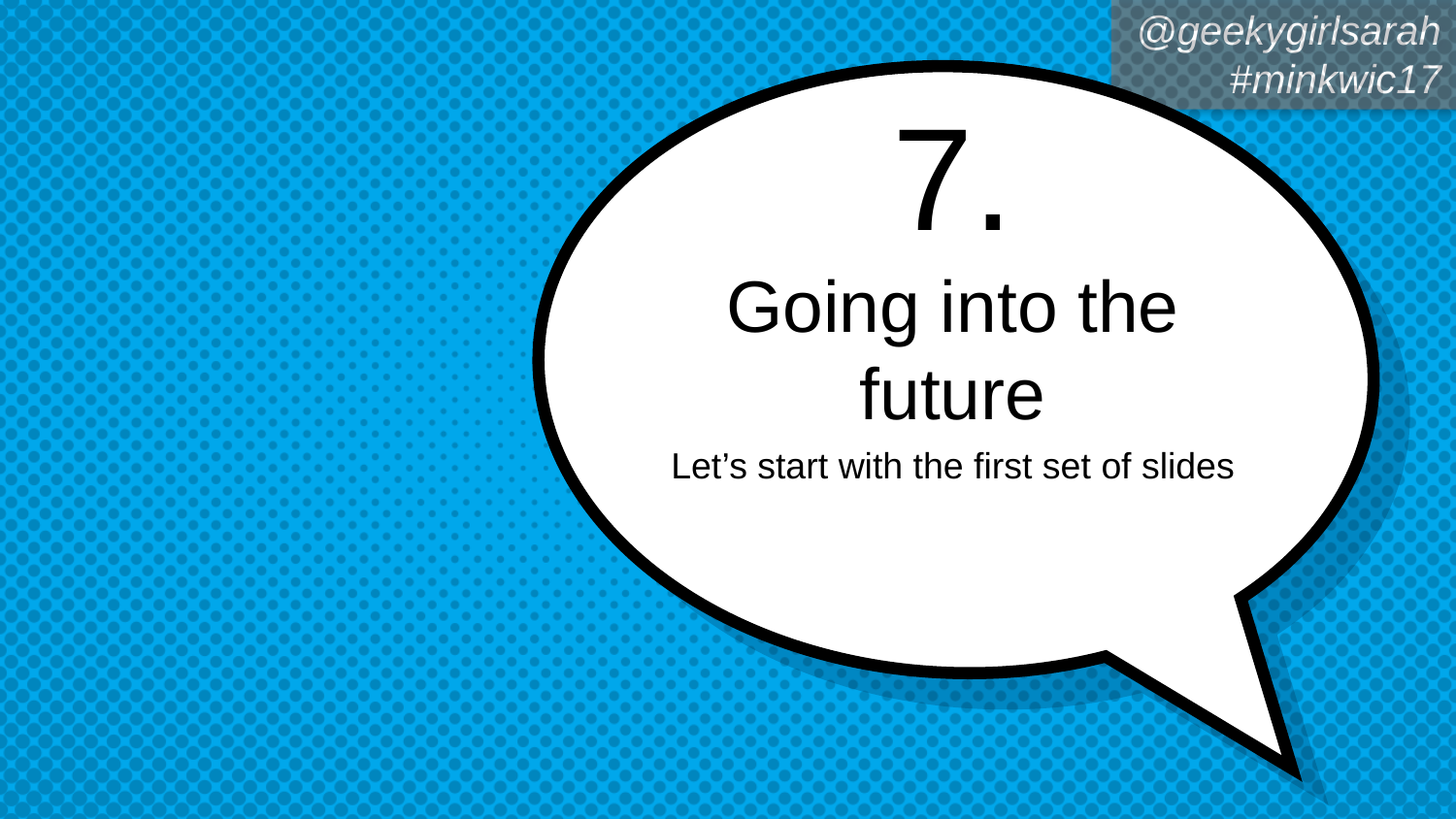

# 7.
Going into the future
Let’s start with the first set of slides